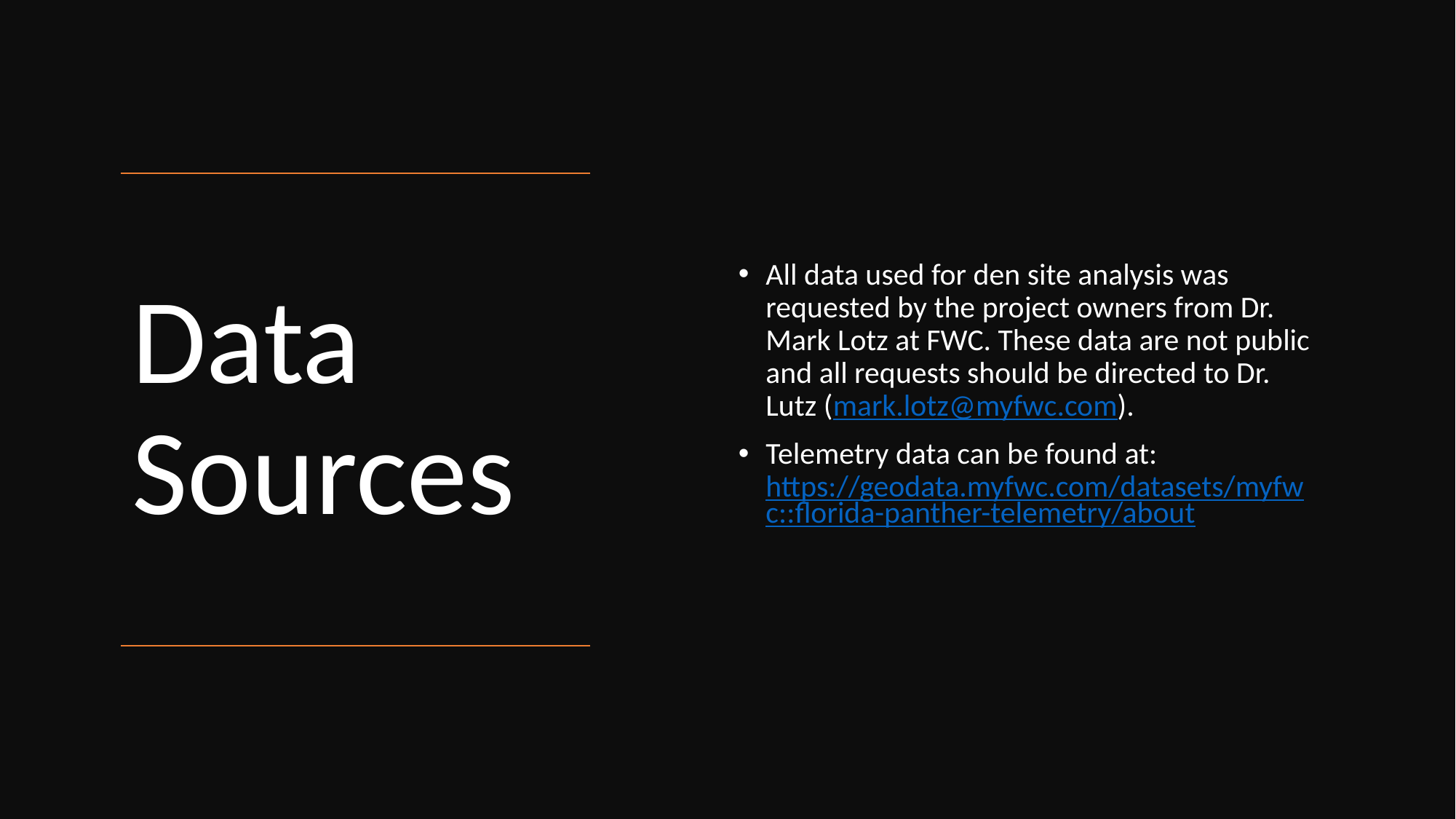

All data used for den site analysis was requested by the project owners from Dr. Mark Lotz at FWC. These data are not public and all requests should be directed to Dr. Lutz (mark.lotz@myfwc.com).
Telemetry data can be found at: https://geodata.myfwc.com/datasets/myfwc::florida-panther-telemetry/about

# Data Sources